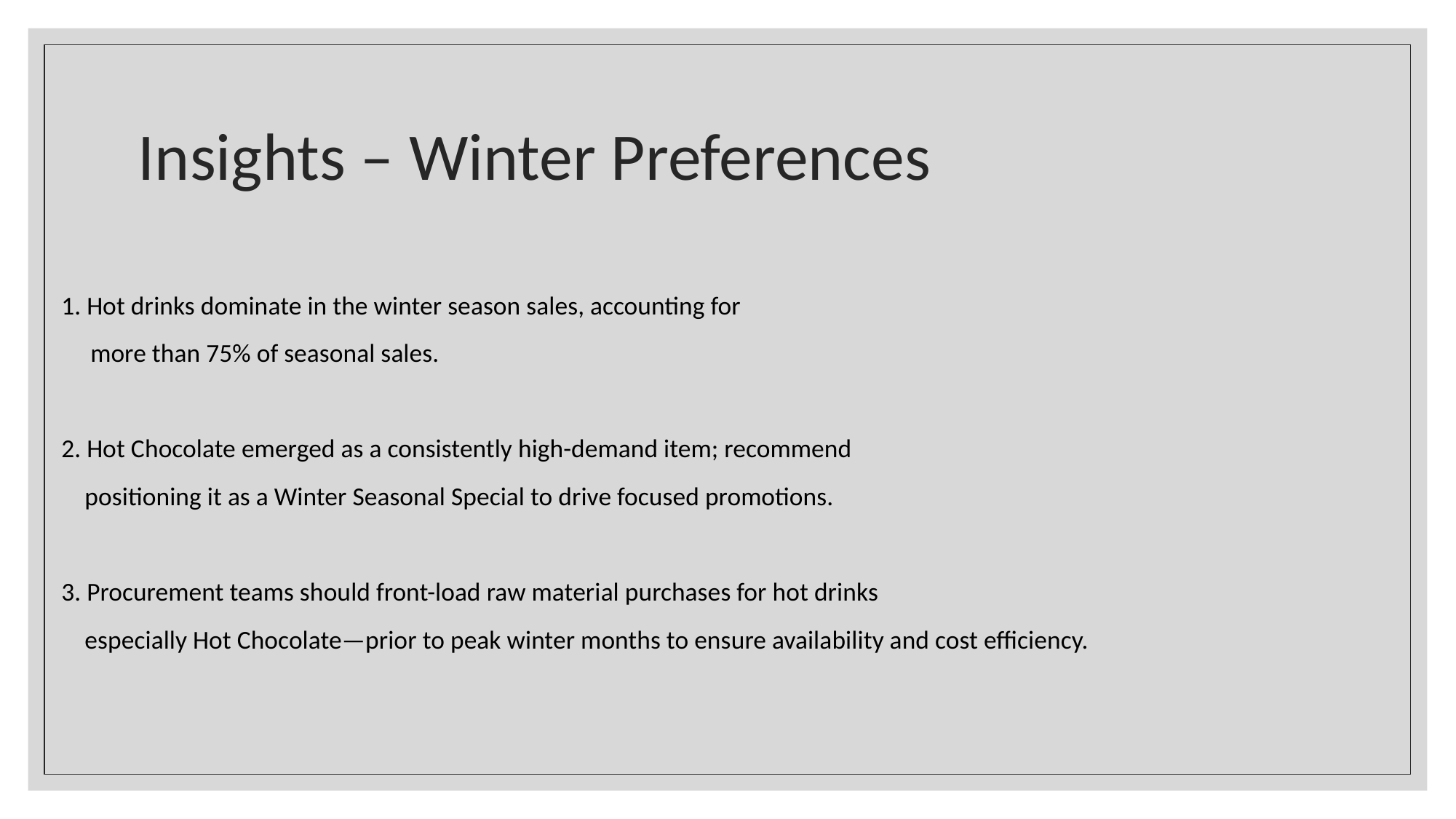

# Insights – Winter Preferences
1. Hot drinks dominate in the winter season sales, accounting for
     more than 75% of seasonal sales.

2. Hot Chocolate emerged as a consistently high-demand item; recommend
    positioning it as a Winter Seasonal Special to drive focused promotions.

3. Procurement teams should front-load raw material purchases for hot drinks
    especially Hot Chocolate—prior to peak winter months to ensure availability and cost efficiency.